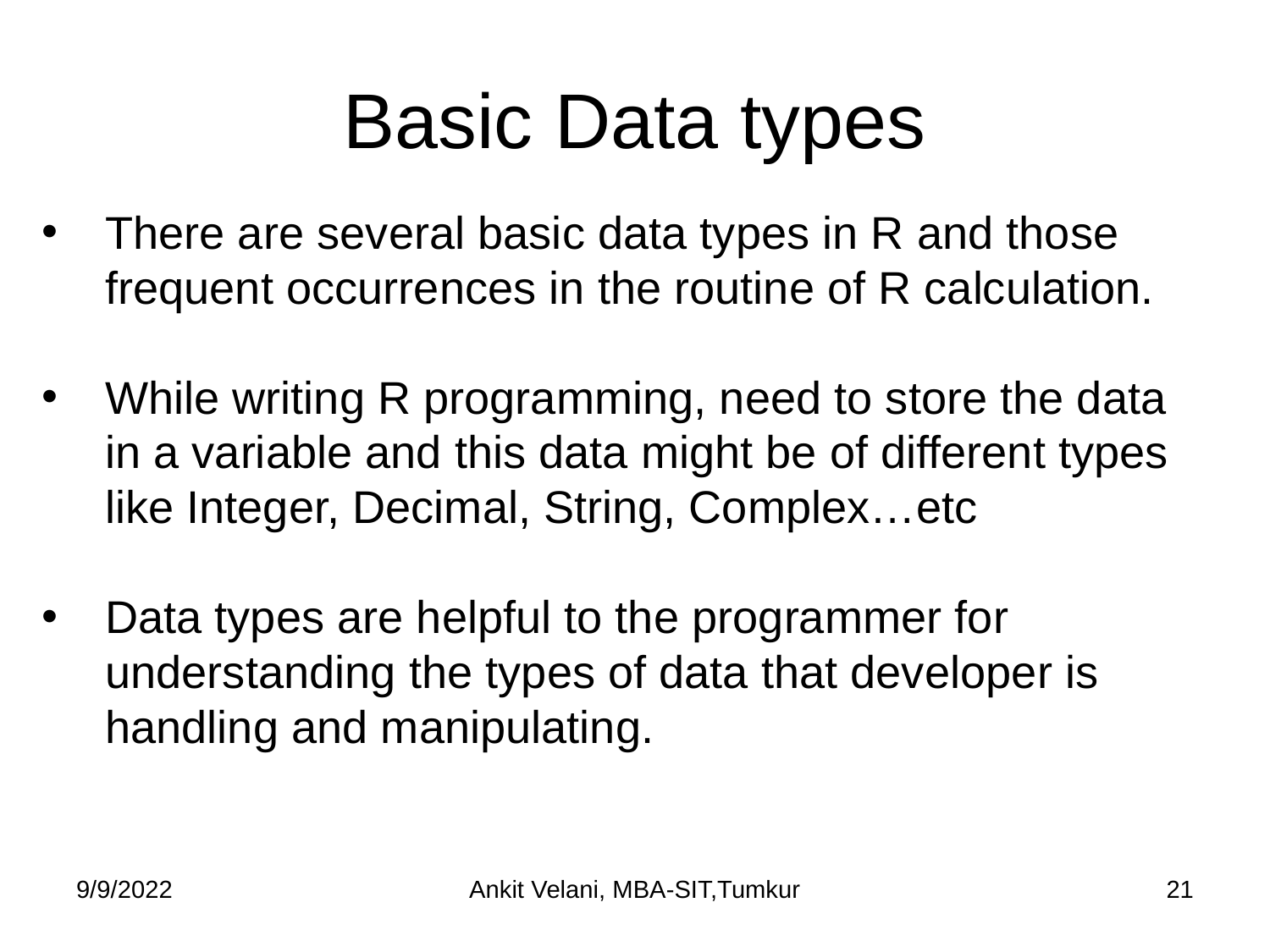

# Basic Data types
There are several basic data types in R and those frequent occurrences in the routine of R calculation.

While writing R programming, need to store the data in a variable and this data might be of different types like Integer, Decimal, String, Complex…etc

Data types are helpful to the programmer for understanding the types of data that developer is handling and manipulating.
9/9/2022
Ankit Velani, MBA-SIT,Tumkur
21